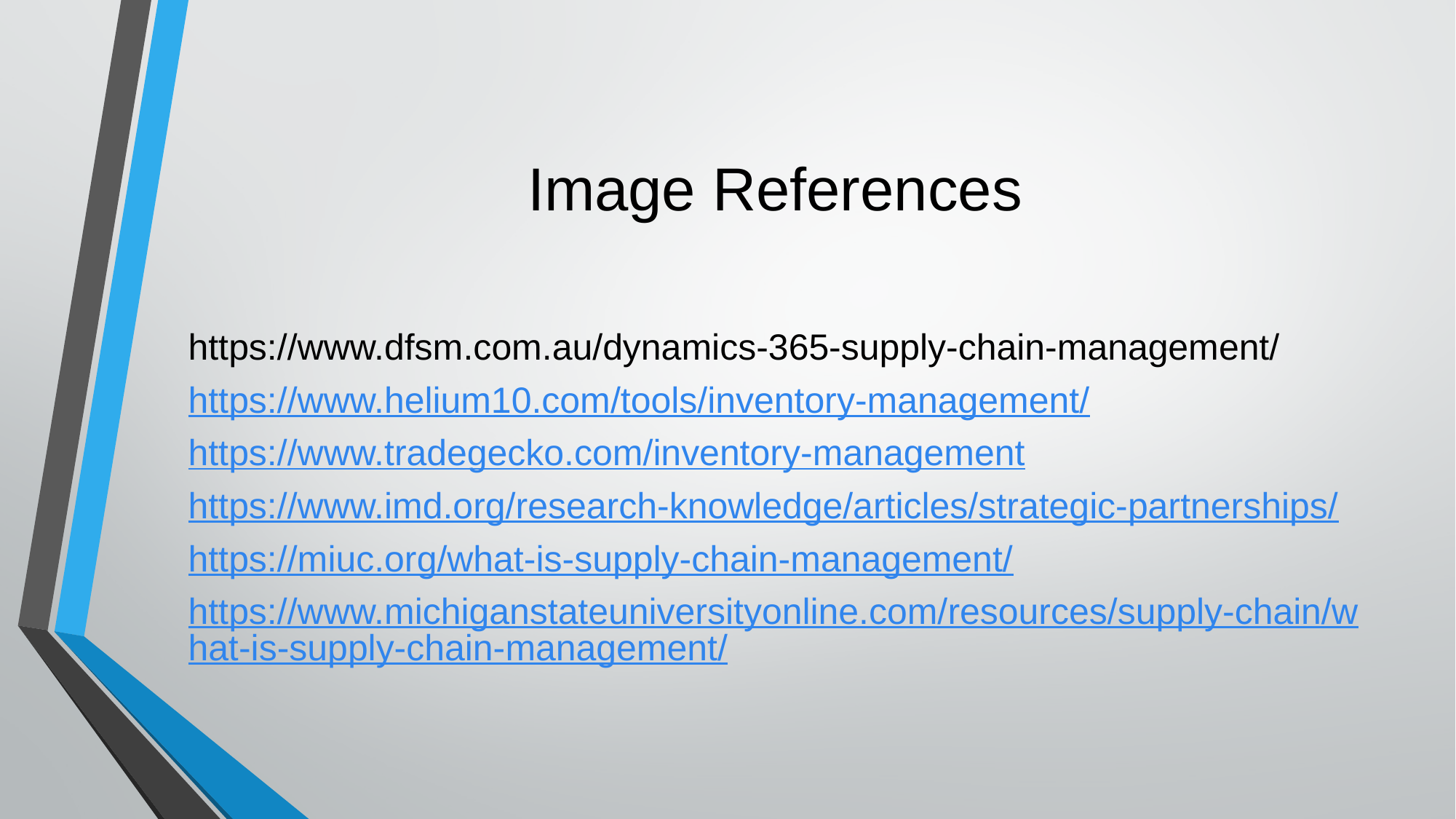

# Image References
https://www.dfsm.com.au/dynamics-365-supply-chain-management/
https://www.helium10.com/tools/inventory-management/
https://www.tradegecko.com/inventory-management
https://www.imd.org/research-knowledge/articles/strategic-partnerships/
https://miuc.org/what-is-supply-chain-management/
https://www.michiganstateuniversityonline.com/resources/supply-chain/what-is-supply-chain-management/